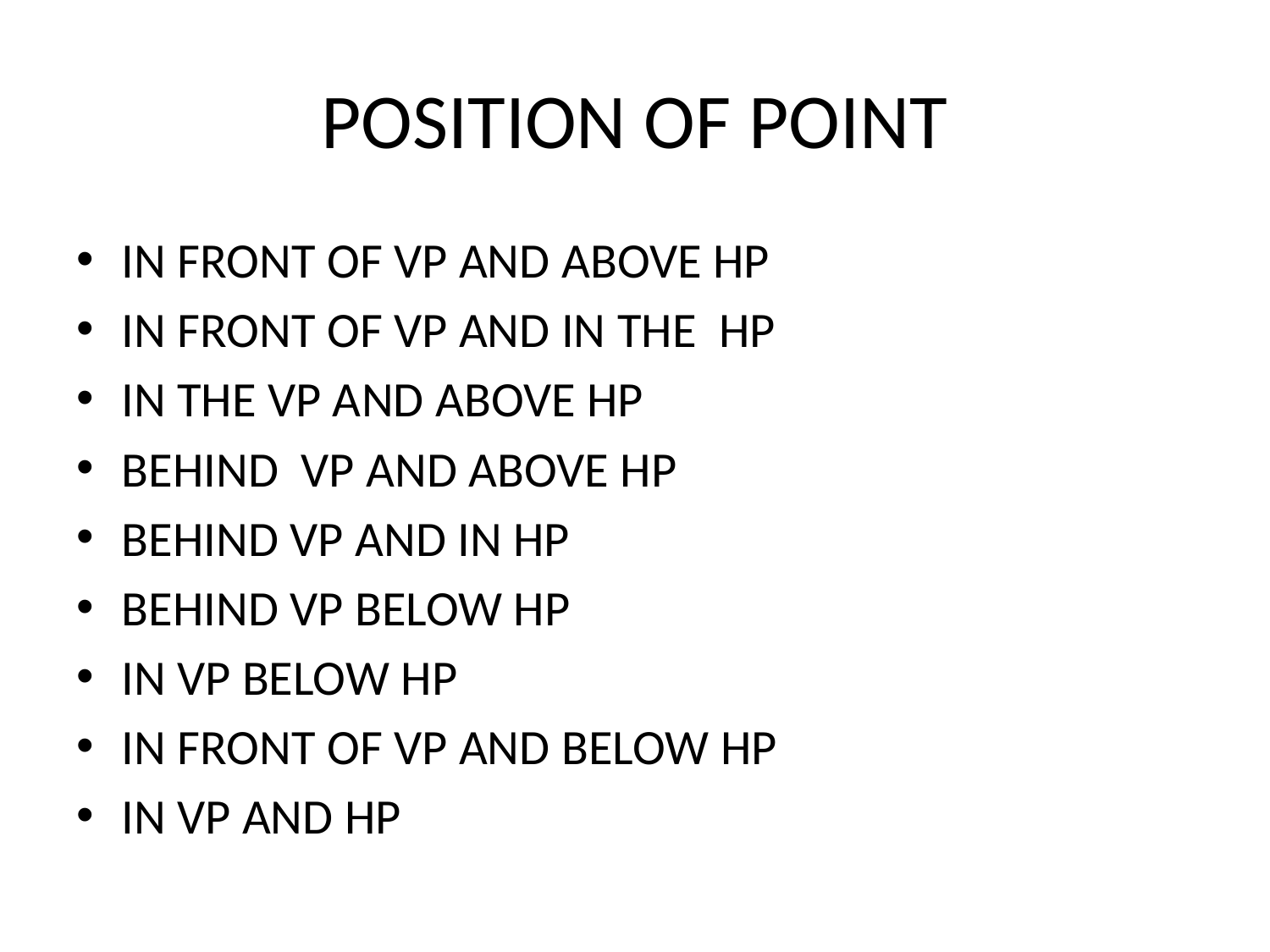

# POSITION OF POINT
IN FRONT OF VP AND ABOVE HP
IN FRONT OF VP AND IN THE  HP
IN THE VP AND ABOVE HP
BEHIND  VP AND ABOVE HP
BEHIND VP AND IN HP
BEHIND VP BELOW HP
IN VP BELOW HP
IN FRONT OF VP AND BELOW HP
IN VP AND HP